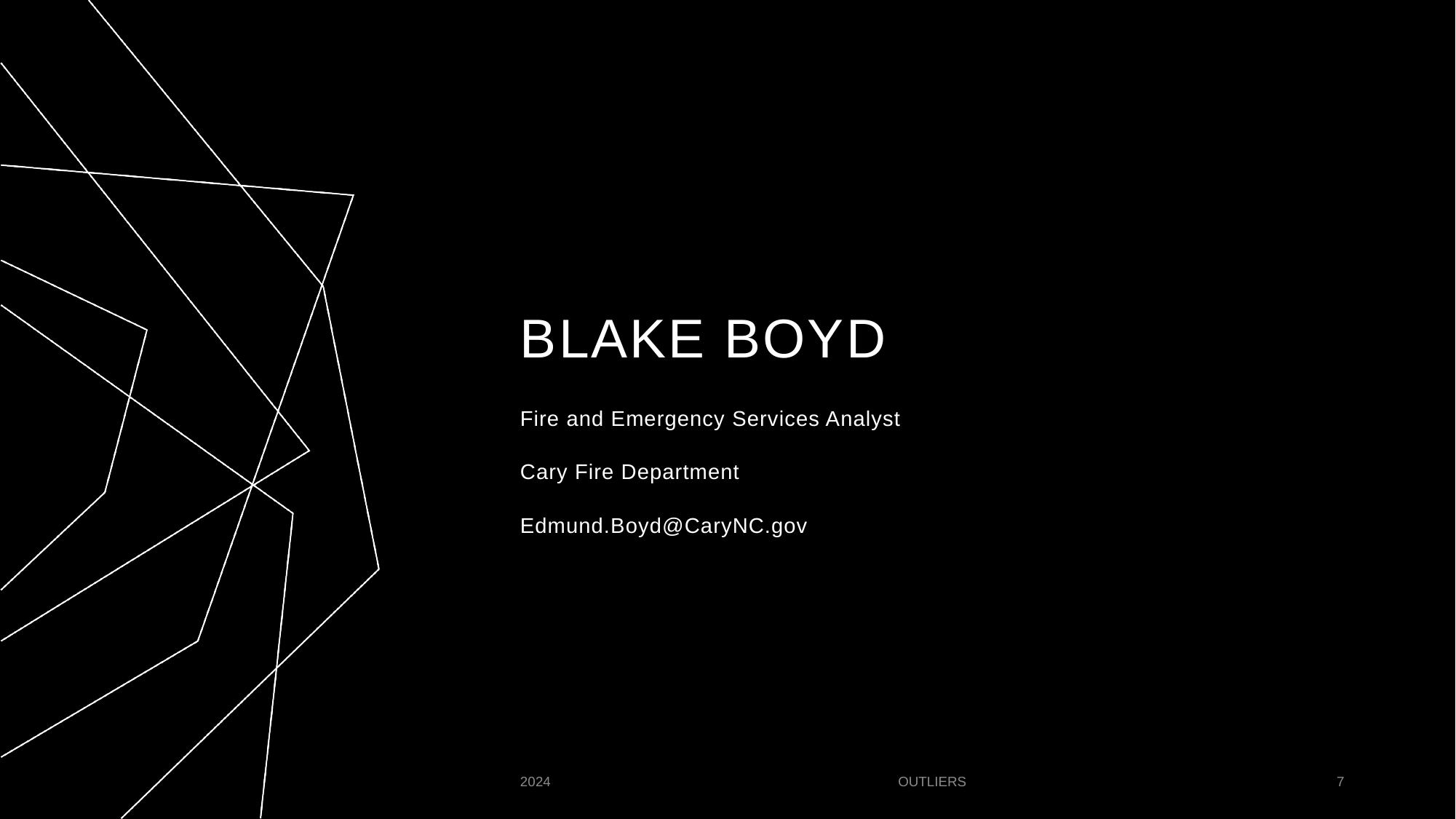

# Blake Boyd
Fire and Emergency Services Analyst
Cary Fire Department
Edmund.Boyd@CaryNC.gov
2024
OUTLIERS
7